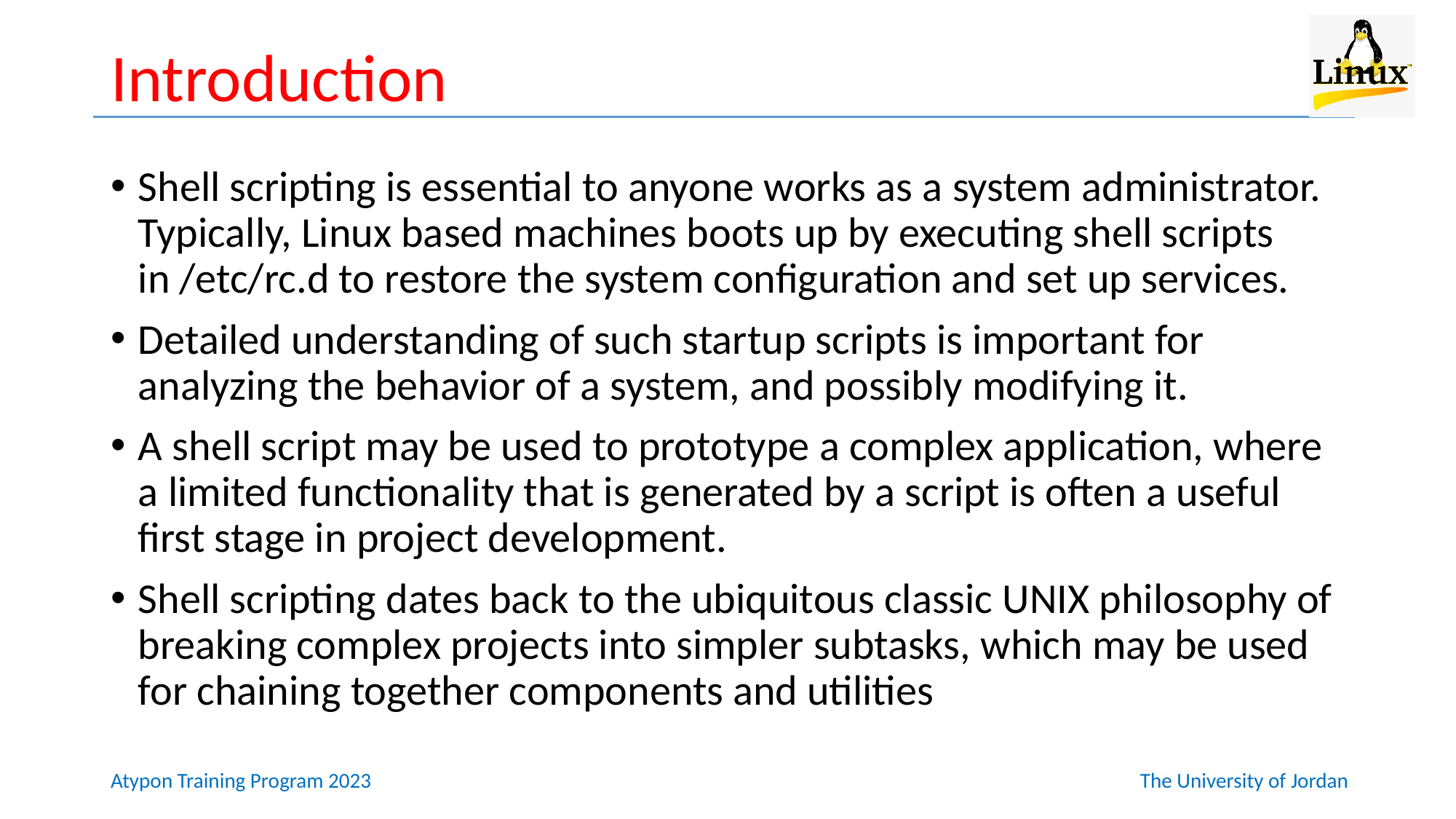

# Introduction
Shell scripting is essential to anyone works as a system administrator. Typically, Linux based machines boots up by executing shell scripts in /etc/rc.d to restore the system configuration and set up services.
Detailed understanding of such startup scripts is important for analyzing the behavior of a system, and possibly modifying it.
A shell script may be used to prototype a complex application, where a limited functionality that is generated by a script is often a useful first stage in project development.
Shell scripting dates back to the ubiquitous classic UNIX philosophy of breaking complex projects into simpler subtasks, which may be used for chaining together components and utilities